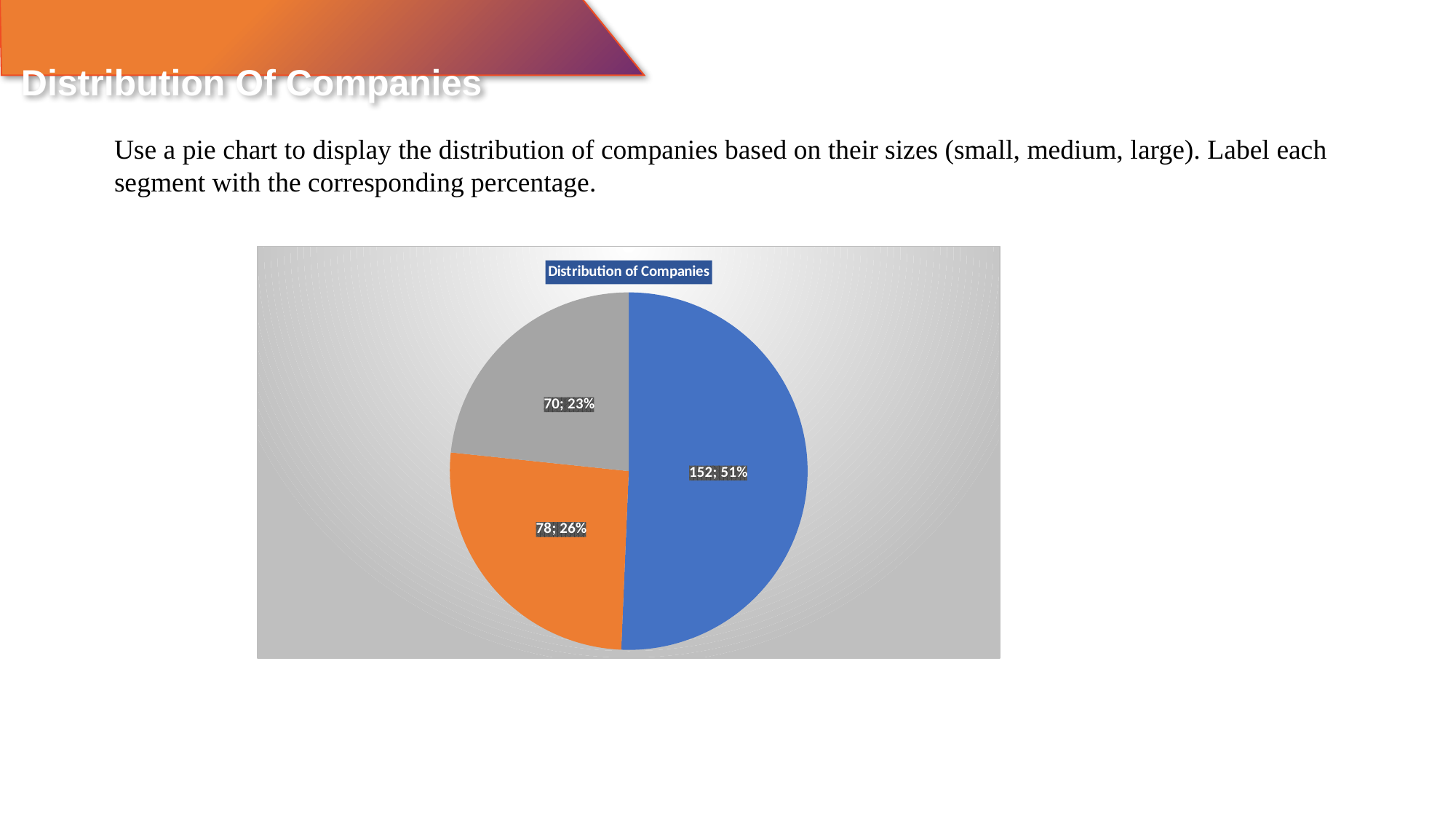

Distribution Of Companies
Use a pie chart to display the distribution of companies based on their sizes (small, medium, large). Label each segment with the corresponding percentage.

### Chart: Distribution of Companies

| Category | Total |
|---|---|
| Large | 152.0 |
| Medium | 78.0 |
| Small | 70.0 |